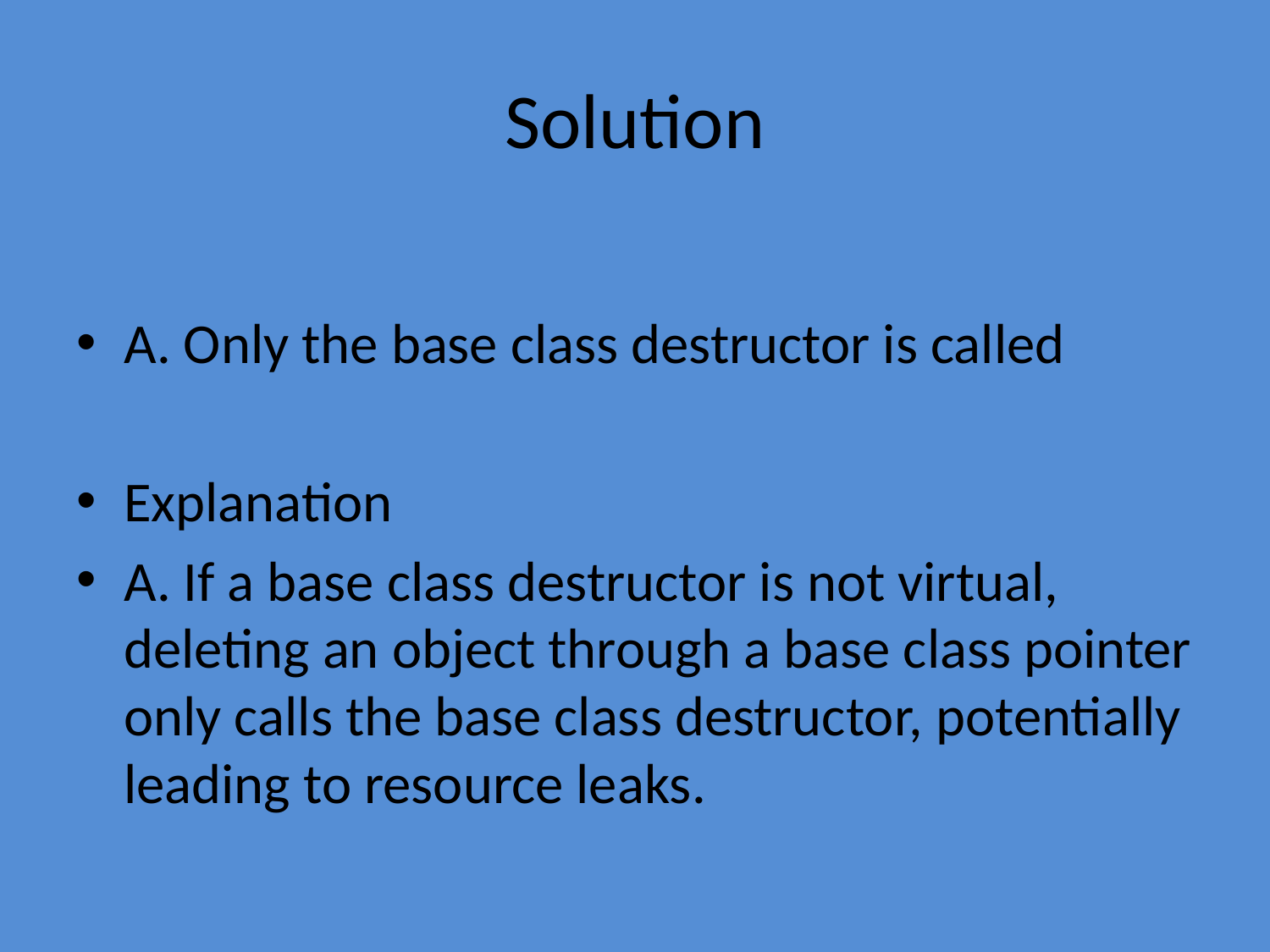

# Solution

A. Only the base class destructor is called

Explanation
A. If a base class destructor is not virtual, deleting an object through a base class pointer only calls the base class destructor, potentially leading to resource leaks.